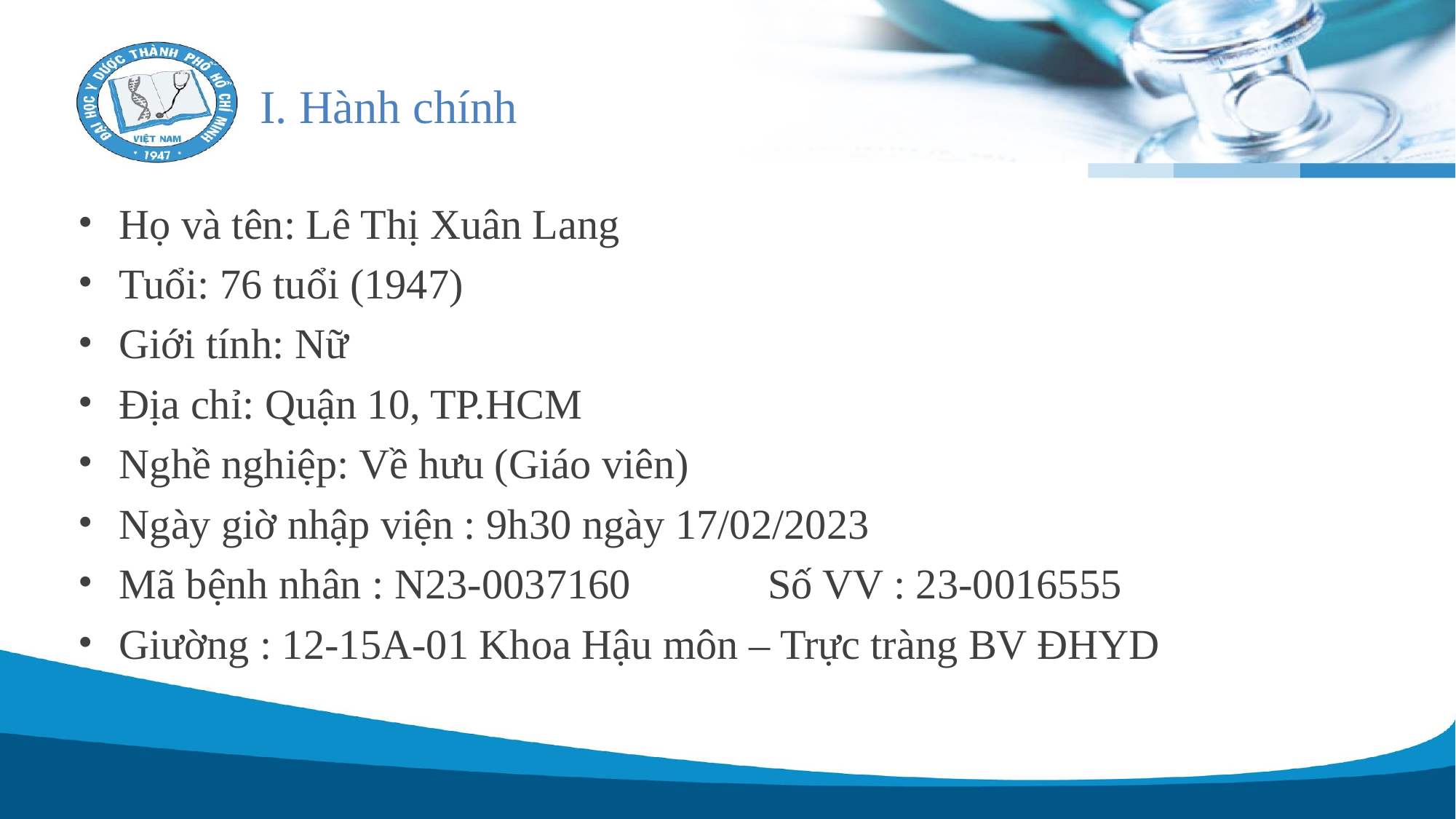

# I. Hành chính
Họ và tên: Lê Thị Xuân Lang
Tuổi: 76 tuổi (1947)
Giới tính: Nữ
Địa chỉ: Quận 10, TP.HCM
Nghề nghiệp: Về hưu (Giáo viên)
Ngày giờ nhập viện : 9h30 ngày 17/02/2023
Mã bệnh nhân : N23-0037160             Số VV : 23-0016555
Giường : 12-15A-01 Khoa Hậu môn – Trực tràng BV ĐHYD